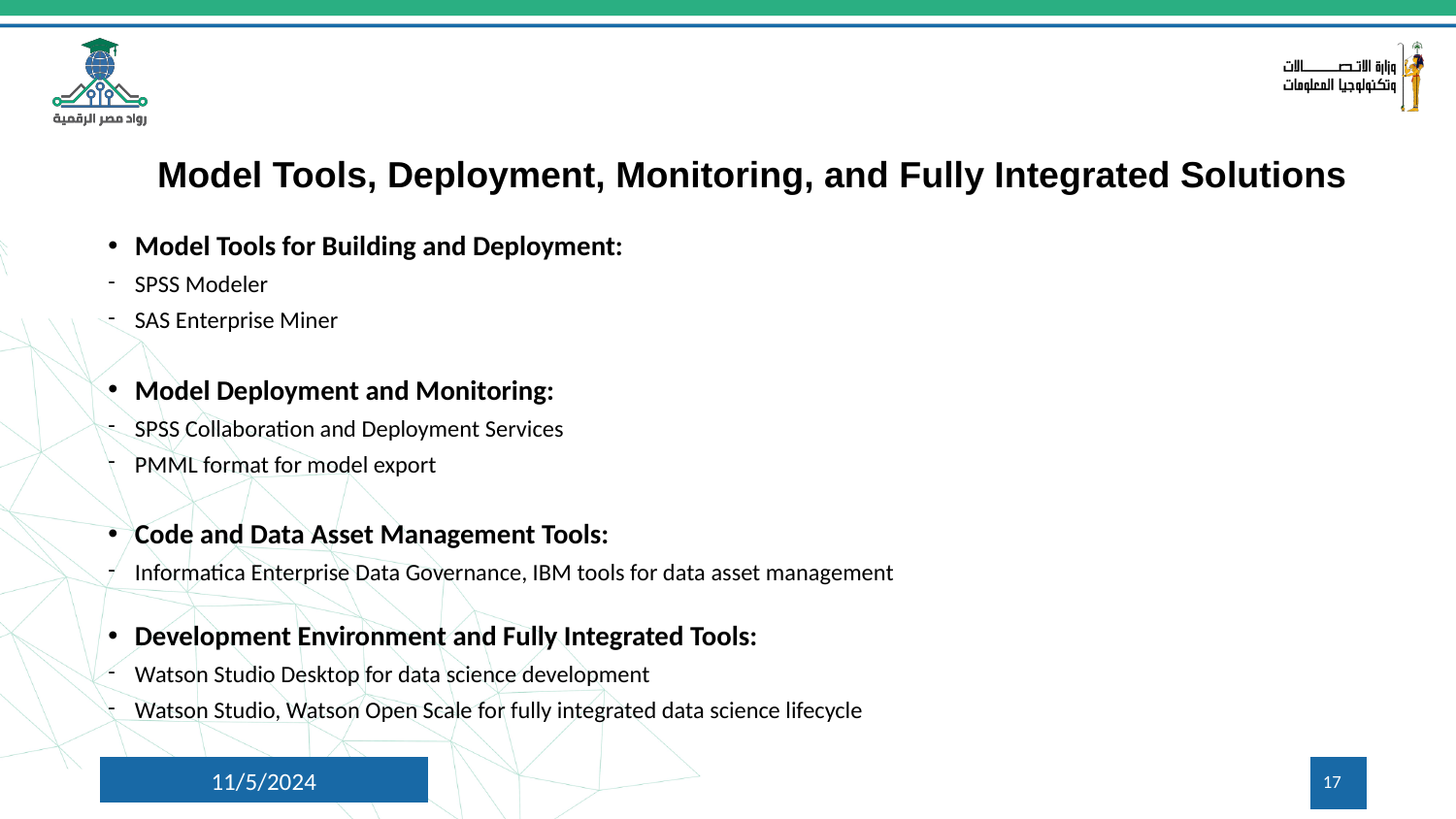

Model Tools, Deployment, Monitoring, and Fully Integrated Solutions
Model Tools for Building and Deployment:
SPSS Modeler
SAS Enterprise Miner
Model Deployment and Monitoring:
SPSS Collaboration and Deployment Services
PMML format for model export
Code and Data Asset Management Tools:
Informatica Enterprise Data Governance, IBM tools for data asset management
Development Environment and Fully Integrated Tools:
Watson Studio Desktop for data science development
Watson Studio, Watson Open Scale for fully integrated data science lifecycle
11/5/2024

17